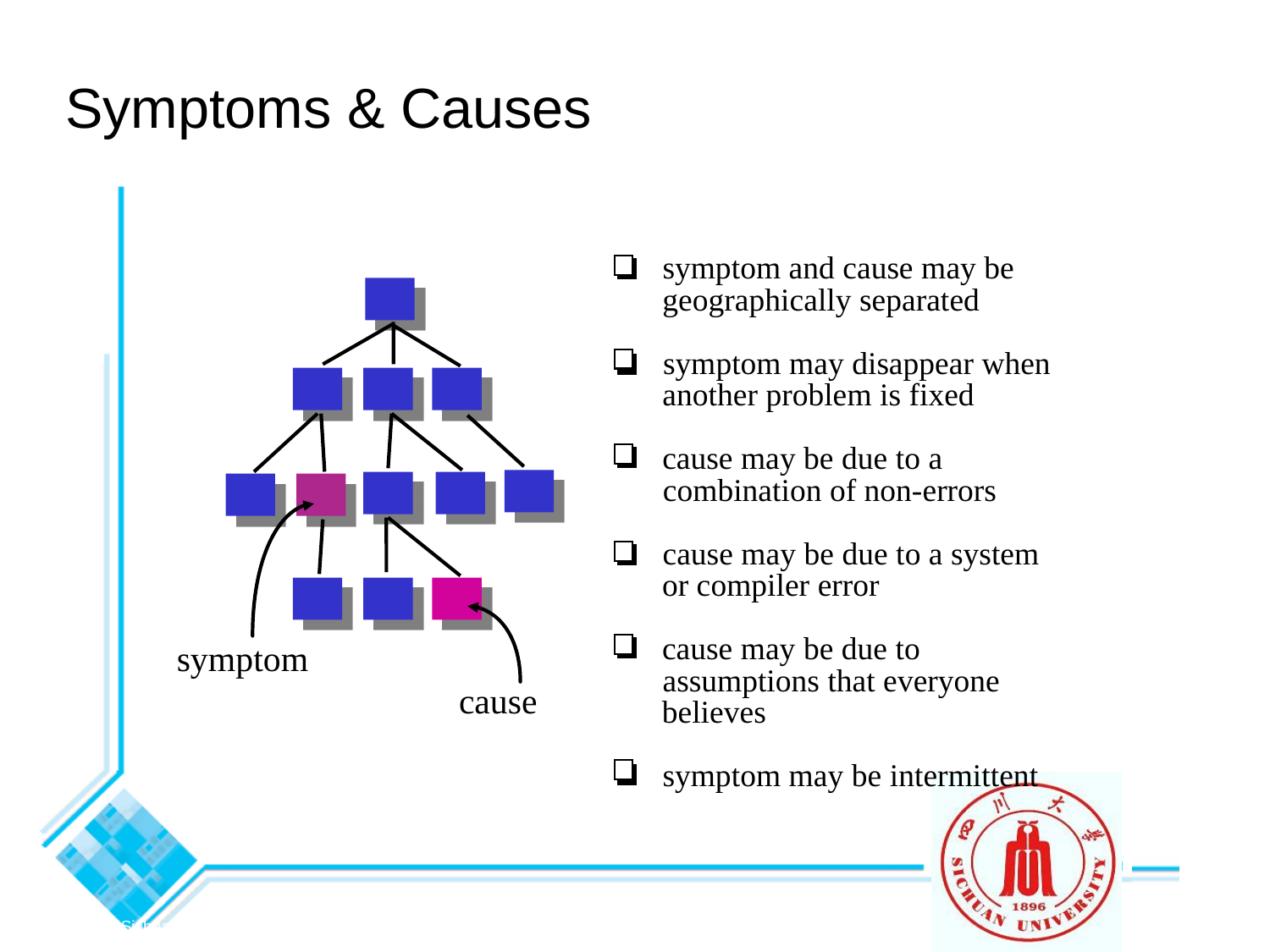

Symptoms & Causes
symptom and cause may be

geographically separated

symptom may disappear when

another problem is fixed

cause may be due to a

combination of non-errors

cause may be due to a system

or compiler error

cause may be due to
symptom

assumptions that everyone
cause
believes

symptom may be intermittent

© 2010 Sichuan University All rights reserved.  |  Confidential
62